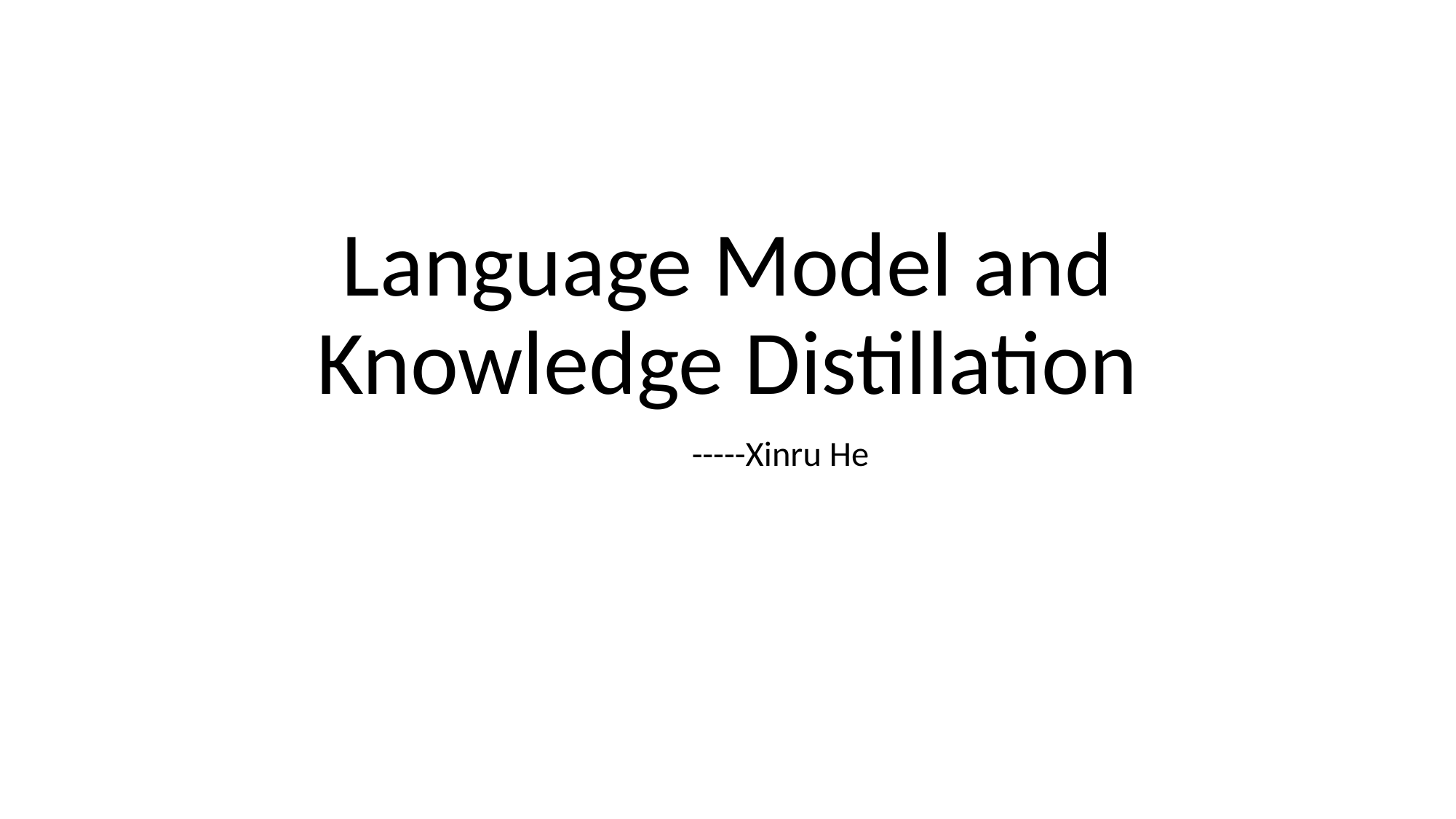

# Language Model and Knowledge Distillation
																																												-----Xinru He